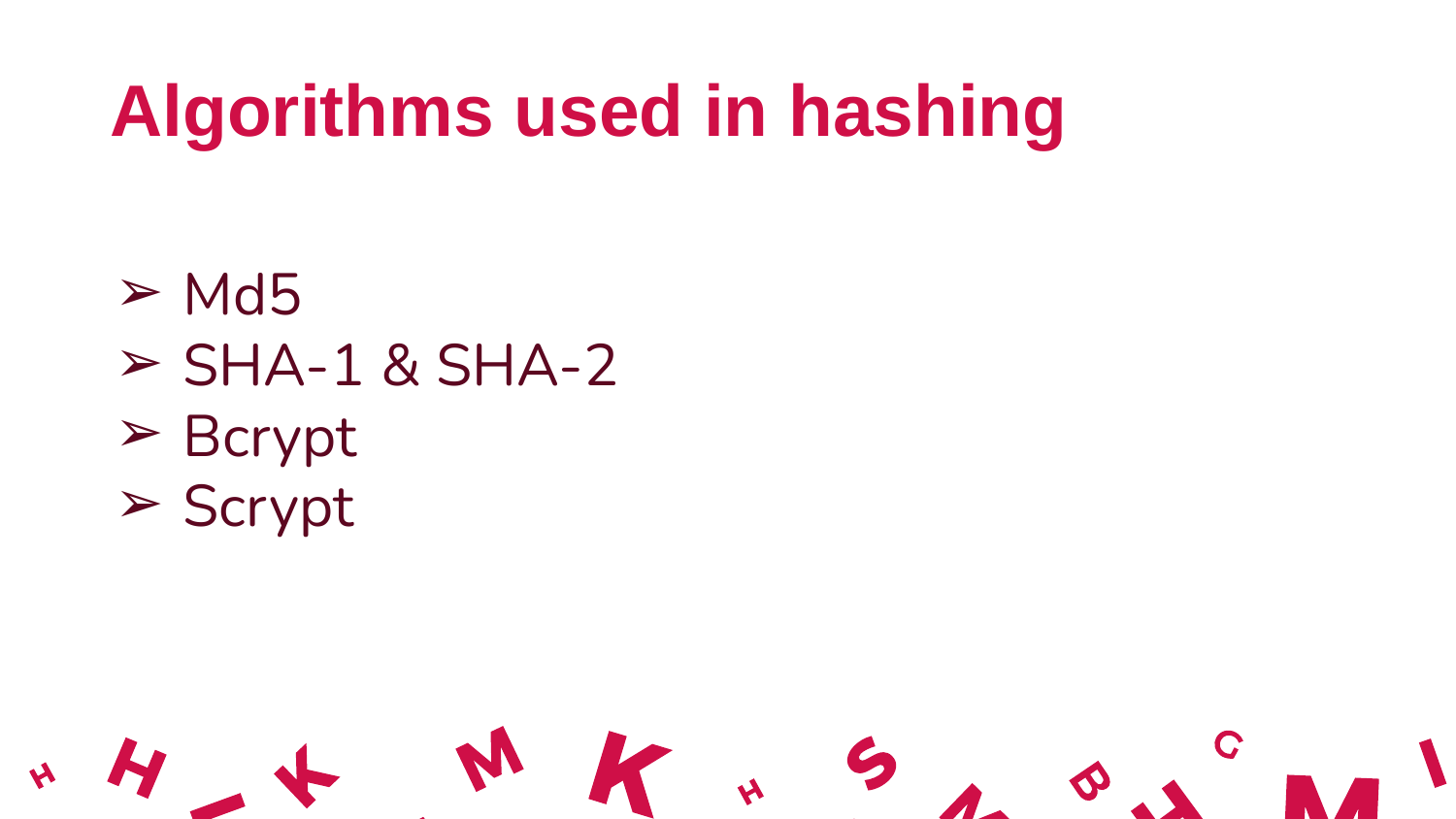

Algorithms used in hashing
Md5
SHA-1 & SHA-2
Bcrypt
Scrypt